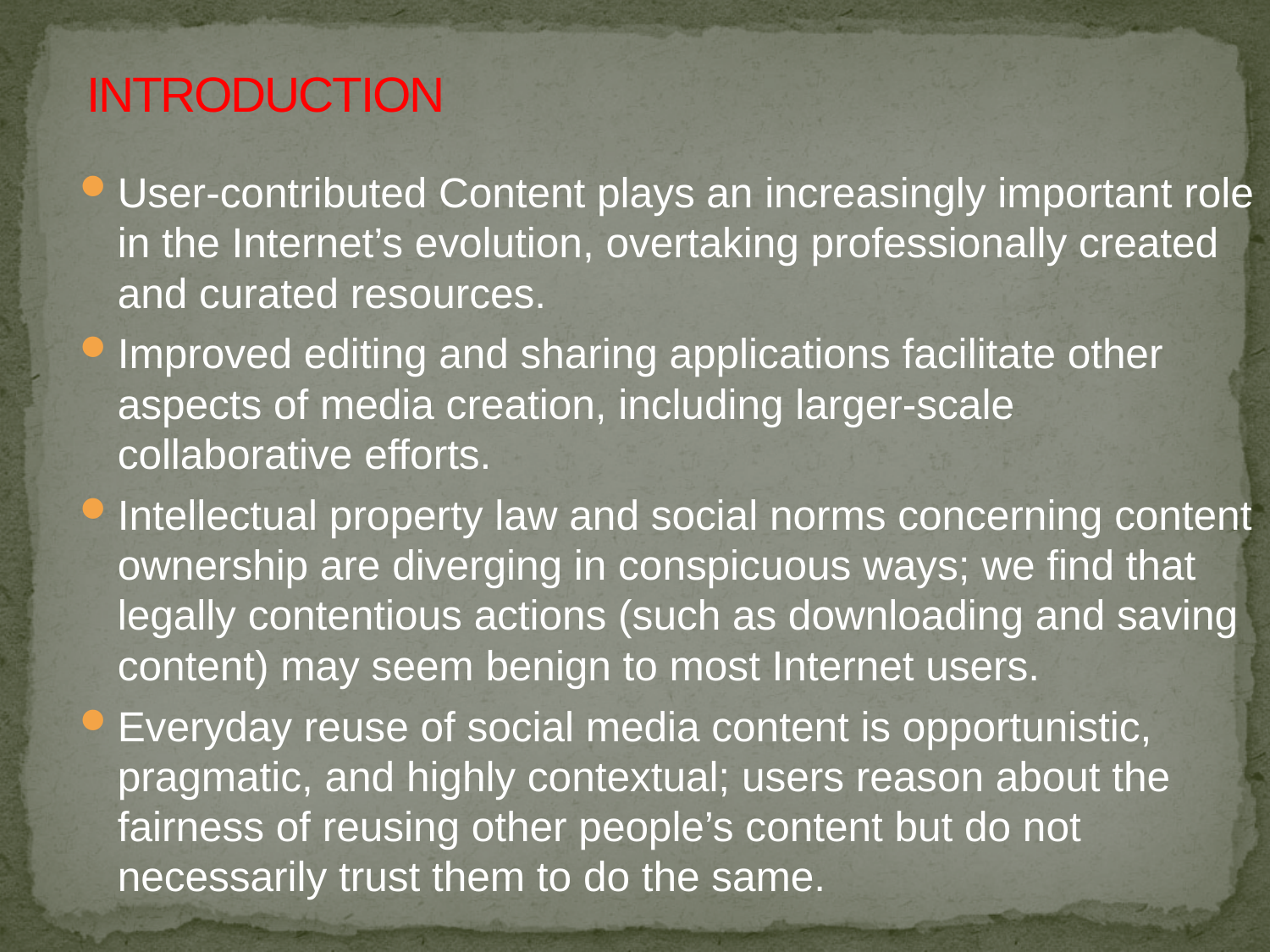

# INTRODUCTION
User-contributed Content plays an increasingly important role in the Internet’s evolution, overtaking professionally created and curated resources.
Improved editing and sharing applications facilitate other aspects of media creation, including larger-scale collaborative efforts.
Intellectual property law and social norms concerning content ownership are diverging in conspicuous ways; we find that legally contentious actions (such as downloading and saving content) may seem benign to most Internet users.
Everyday reuse of social media content is opportunistic, pragmatic, and highly contextual; users reason about the fairness of reusing other people’s content but do not necessarily trust them to do the same.